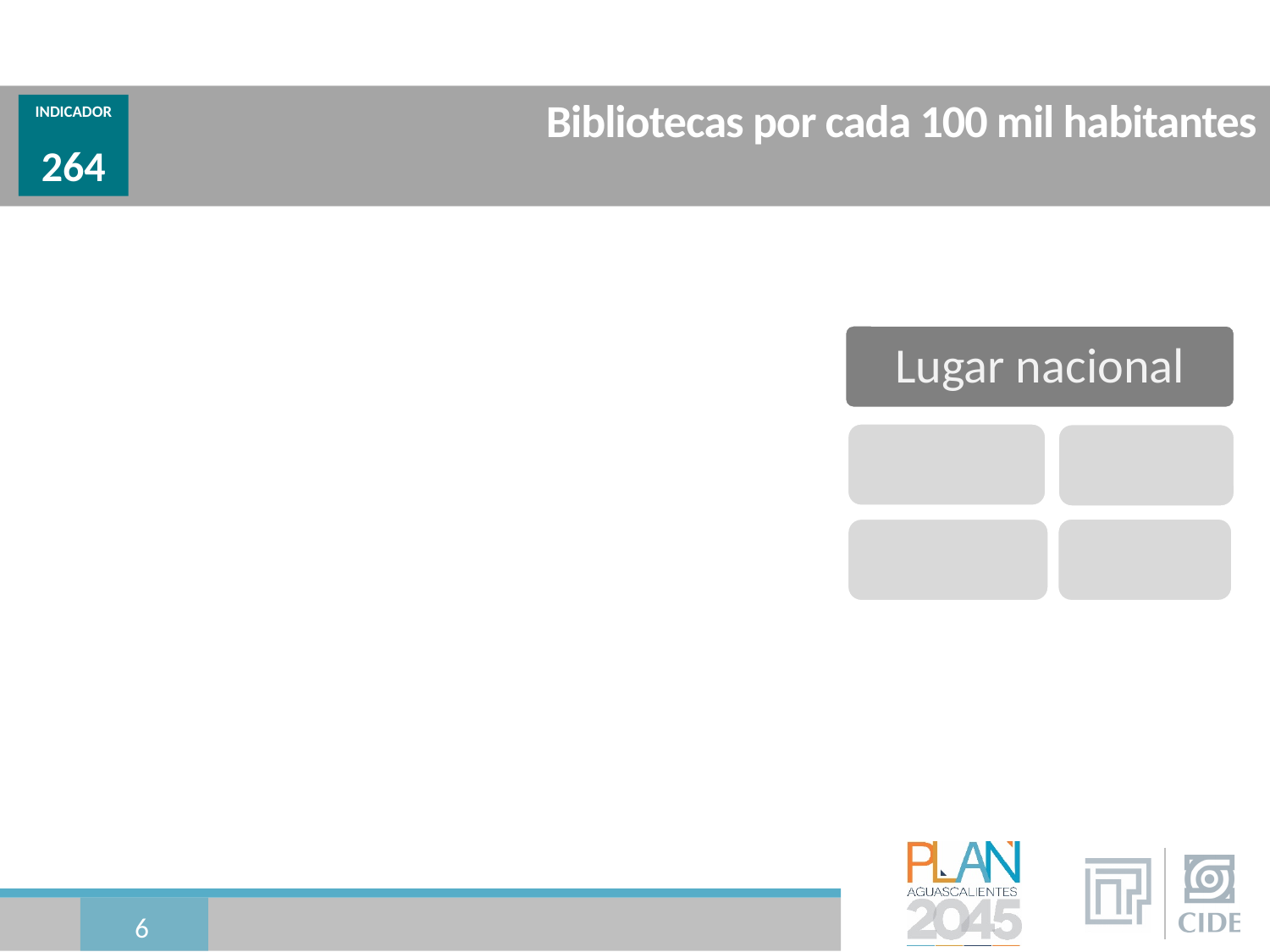

# Bibliotecas por cada 100 mil habitantes
INDICADOR

264

6